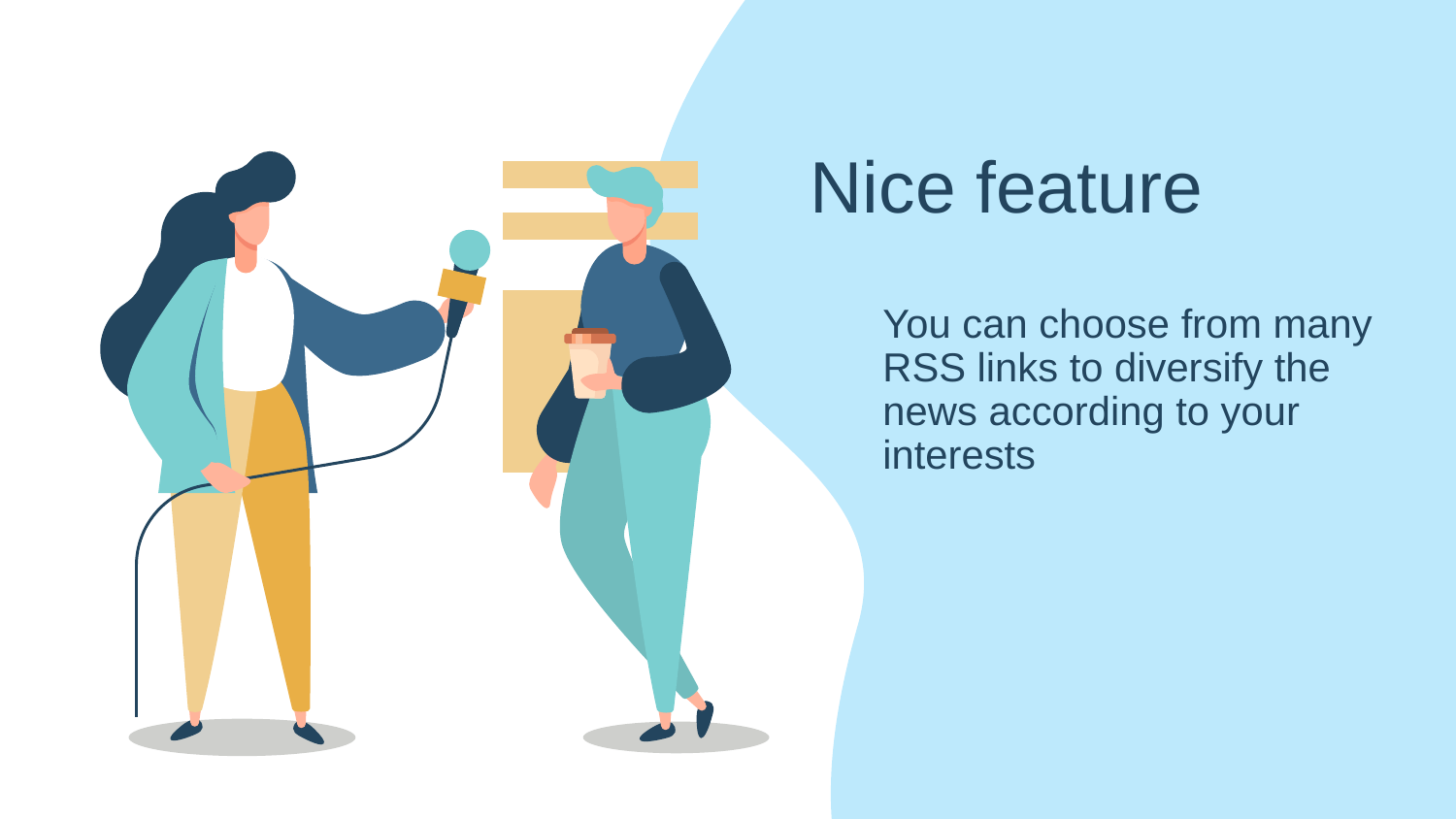

Nice feature

# You can choose from many RSS links to diversify the news according to your interests